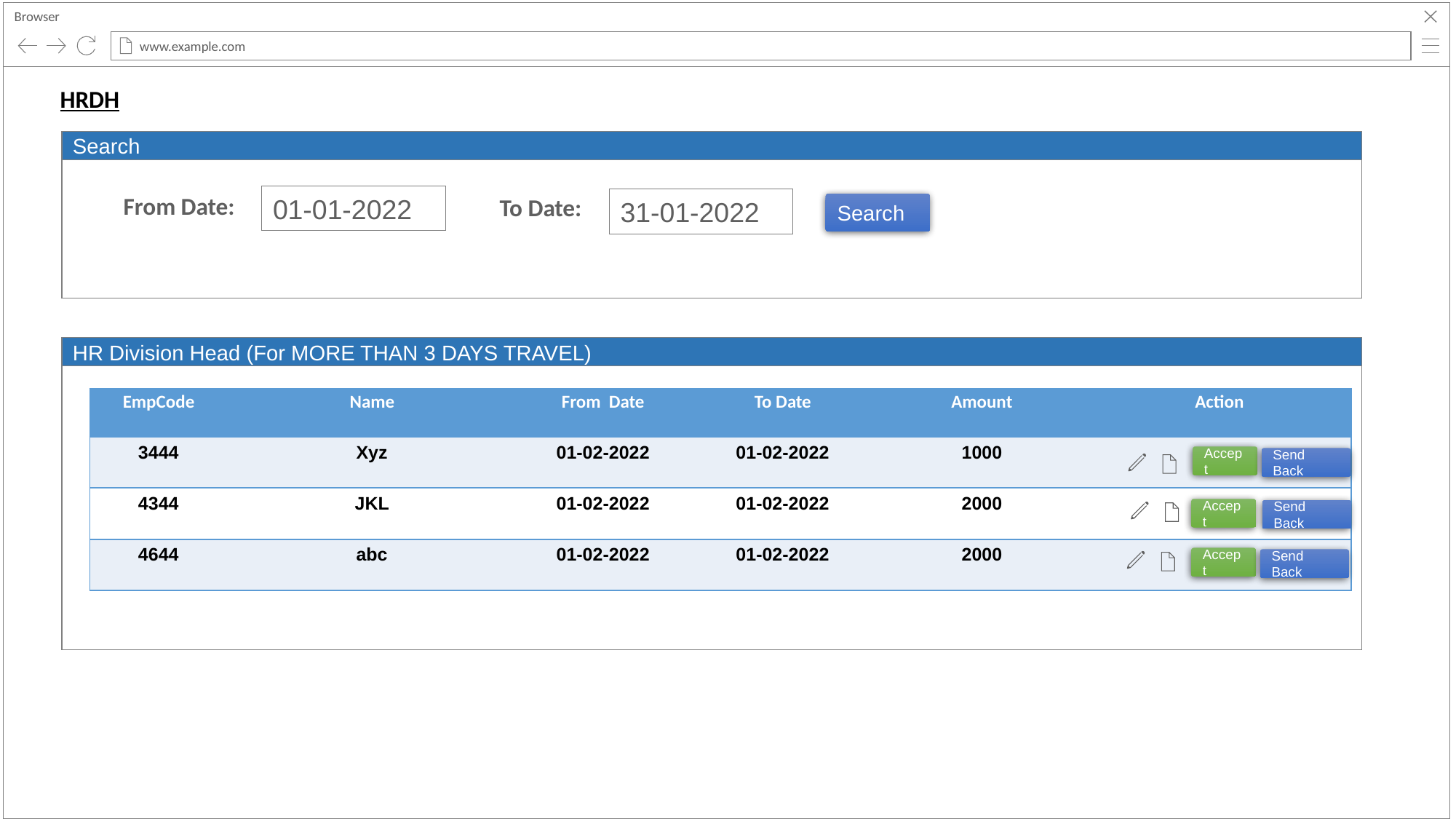

Browser

www.example.com

HRDH
Search

From Date:
01-01-2022
To Date:
31-01-2022
Search
HR Division Head (For MORE THAN 3 DAYS TRAVEL)

| EmpCode | Name | From Date | To Date | Amount | Action |
| --- | --- | --- | --- | --- | --- |
| 3444 | Xyz | 01-02-2022 | 01-02-2022 | 1000 |  |
| 4344 | JKL | 01-02-2022 | 01-02-2022 | 2000 |  |
| 4644 | abc | 01-02-2022 | 01-02-2022 | 2000 |  |
Accept
Send Back

Accept
Send Back

Accept
Send Back